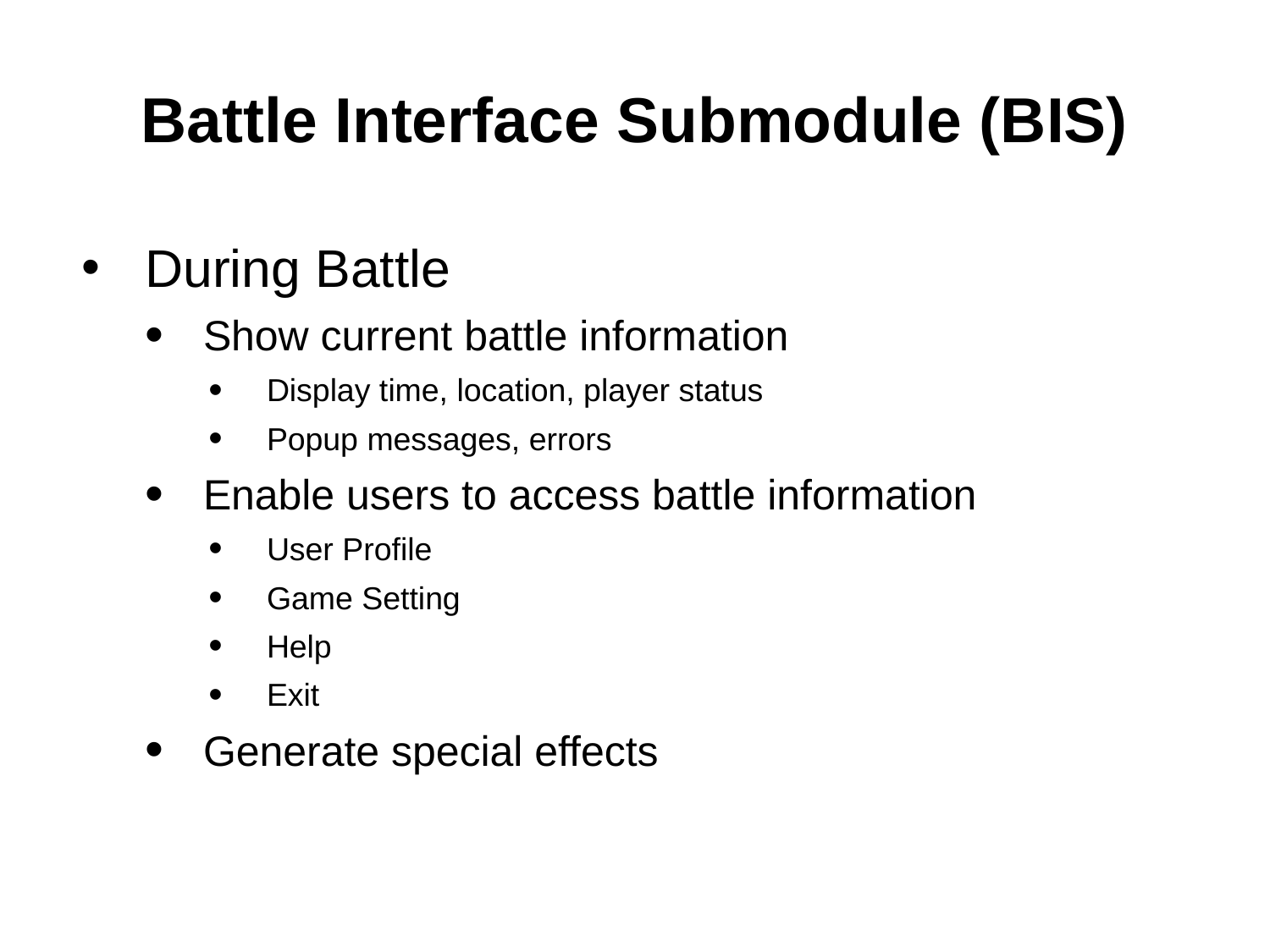

# Battle Interface Submodule (BIS)
During Battle
Show current battle information
Display time, location, player status
Popup messages, errors
Enable users to access battle information
User Profile
Game Setting
Help
Exit
Generate special effects